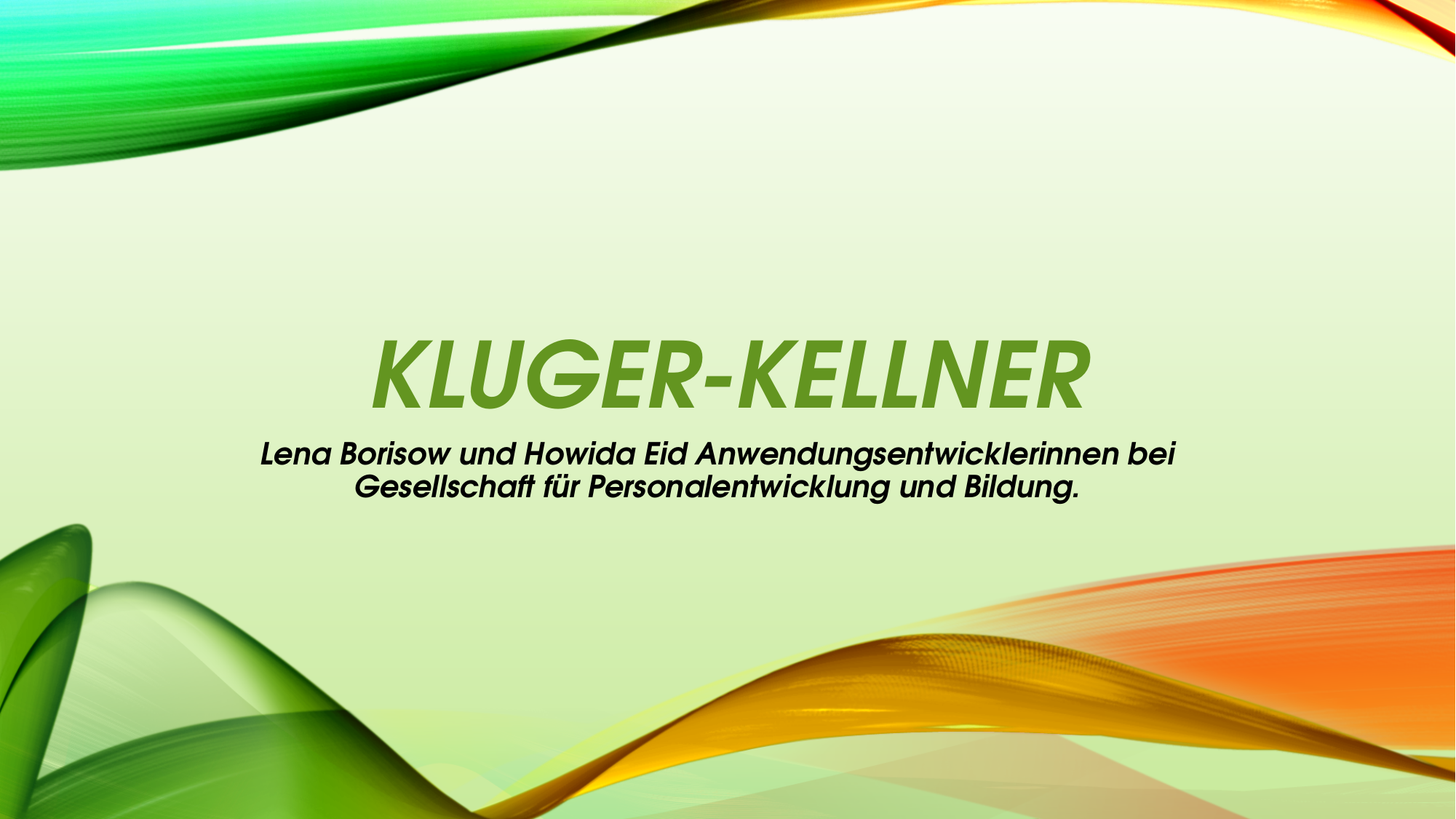

# Kluger-Kellner
Lena Borisow und Howida Eid Anwendungsentwicklerinnen bei Gesellschaft für Personalentwicklung und Bildung.